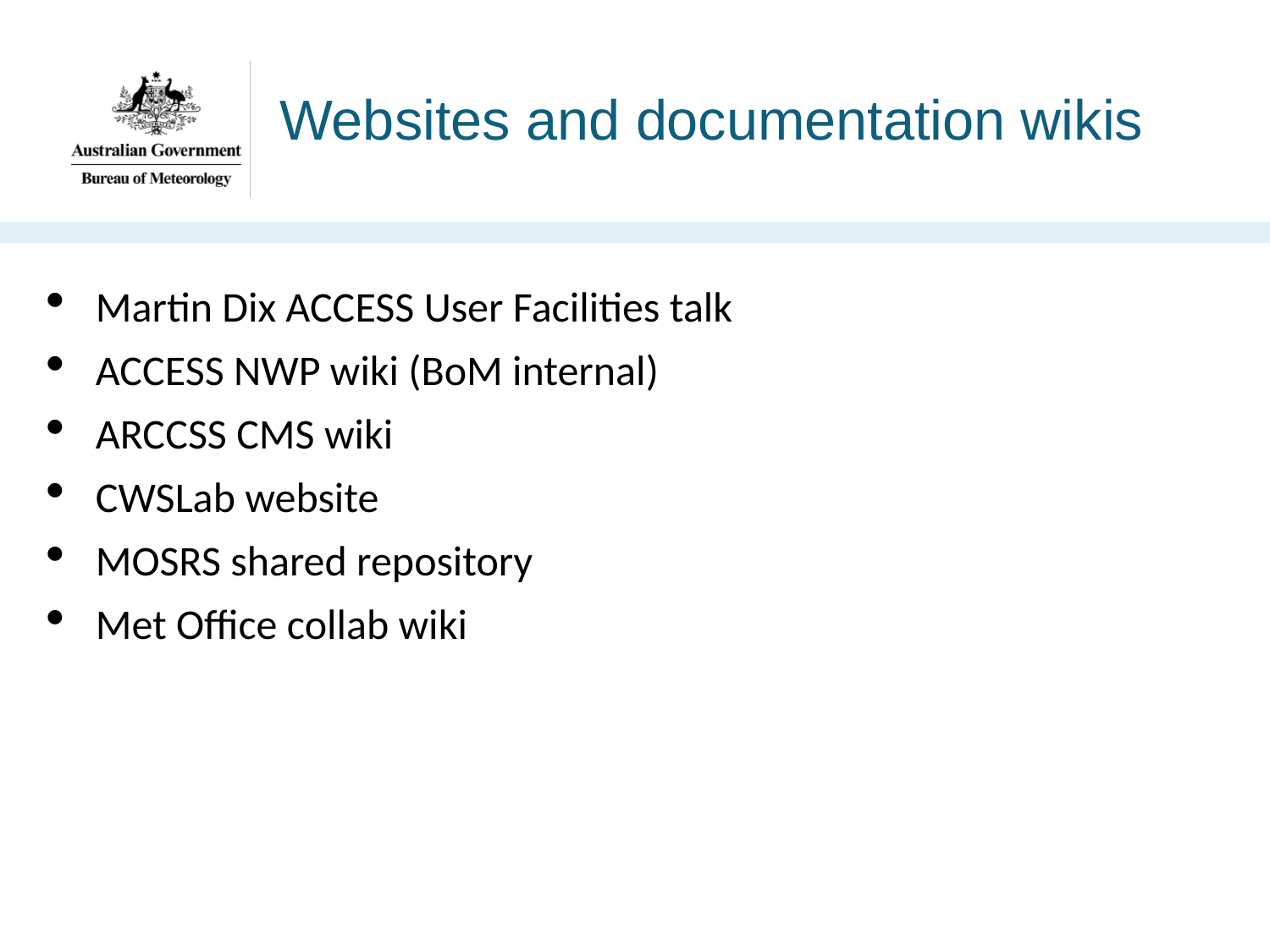

# Websites and documentation wikis
Martin Dix ACCESS User Facilities talk
ACCESS NWP wiki (BoM internal)
ARCCSS CMS wiki
CWSLab website
MOSRS shared repository
Met Office collab wiki